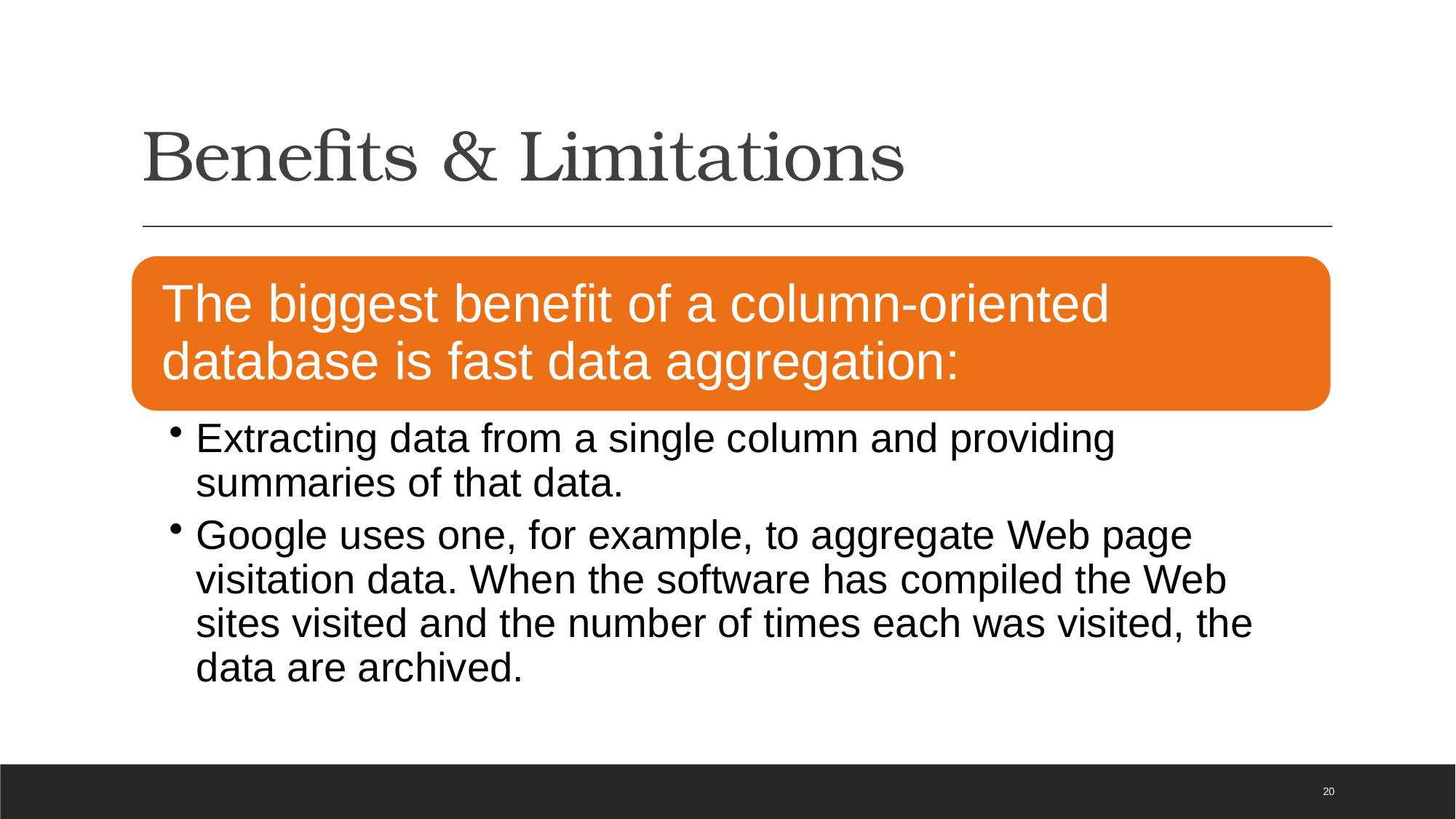

# Benefits & Limitations
The biggest benefit of a column-oriented database is fast data aggregation:
Extracting data from a single column and providing summaries of that data.
Google uses one, for example, to aggregate Web page visitation data. When the software has compiled the Web sites visited and the number of times each was visited, the data are archived.

20